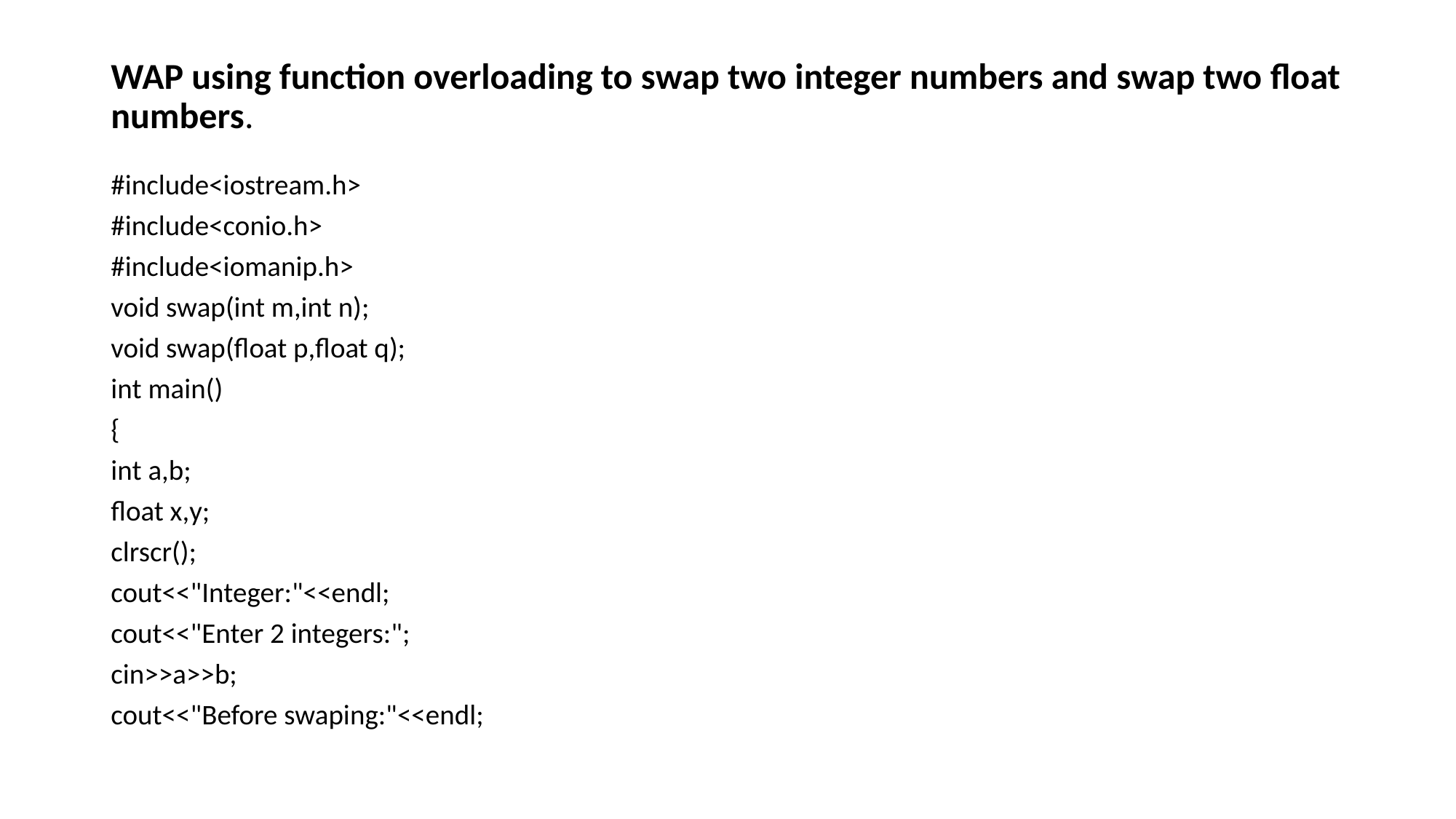

# WAP using function overloading to swap two integer numbers and swap two float numbers.
#include<iostream.h>
#include<conio.h>
#include<iomanip.h>
void swap(int m,int n);
void swap(float p,float q);
int main()
{
int a,b;
float x,y;
clrscr();
cout<<"Integer:"<<endl;
cout<<"Enter 2 integers:";
cin>>a>>b;
cout<<"Before swaping:"<<endl;